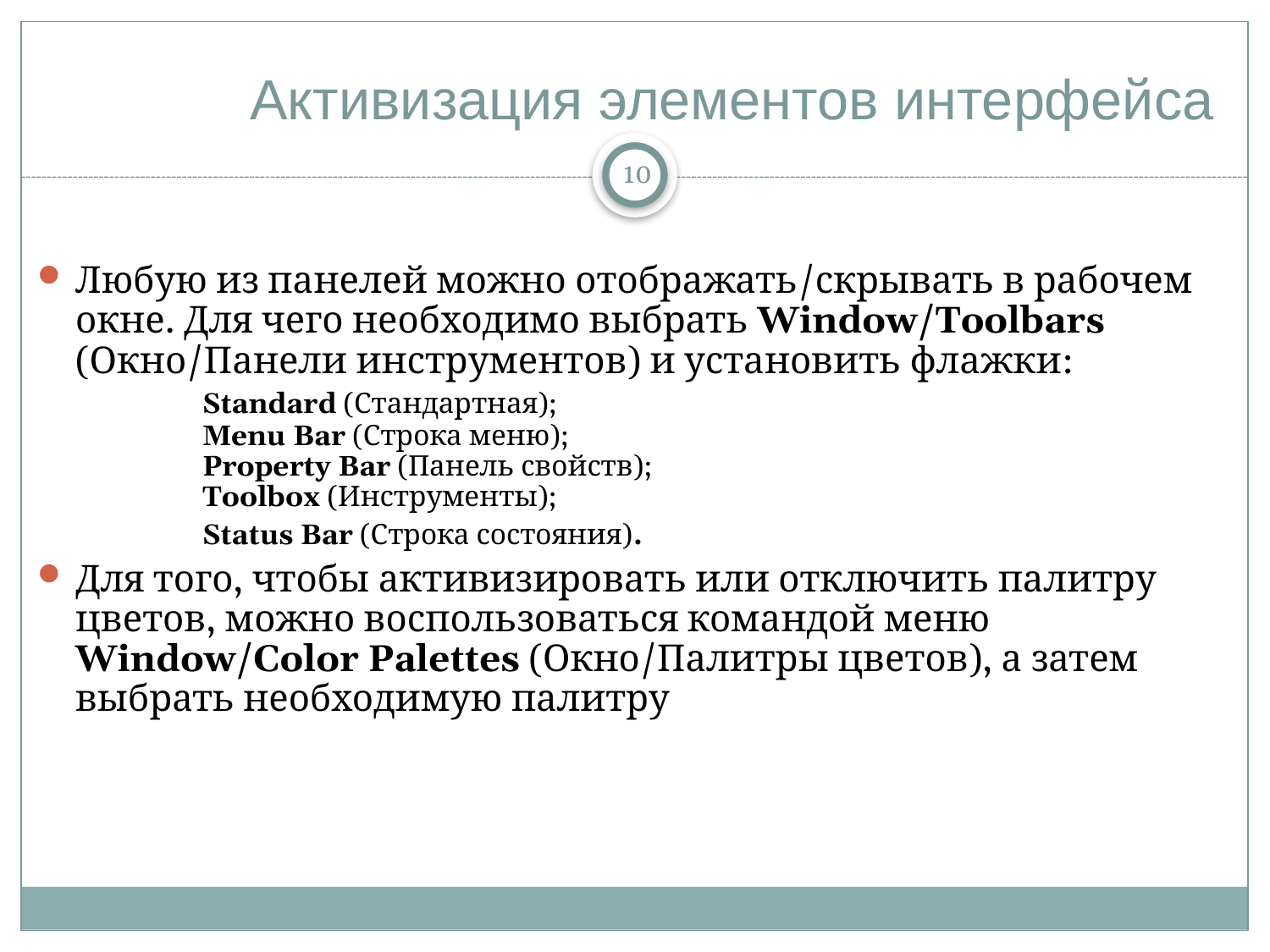

# Активизация элементов интерфейса
10
Любую из панелей можно отображать/скрывать в рабочем окне. Для чего необходимо выбрать Window/Toolbars (Окно/Панели инструментов) и установить флажки:
	Standard (Стандартная);
	Menu Bar (Строка меню);
	Property Bar (Панель свойств);
	Toolbox (Инструменты);
	Status Bar (Строка состояния).
Для того, чтобы активизировать или отключить палитру цветов, можно воспользоваться командой меню Window/Color Palettes (Окно/Палитры цветов), а затем выбрать необходимую палитру